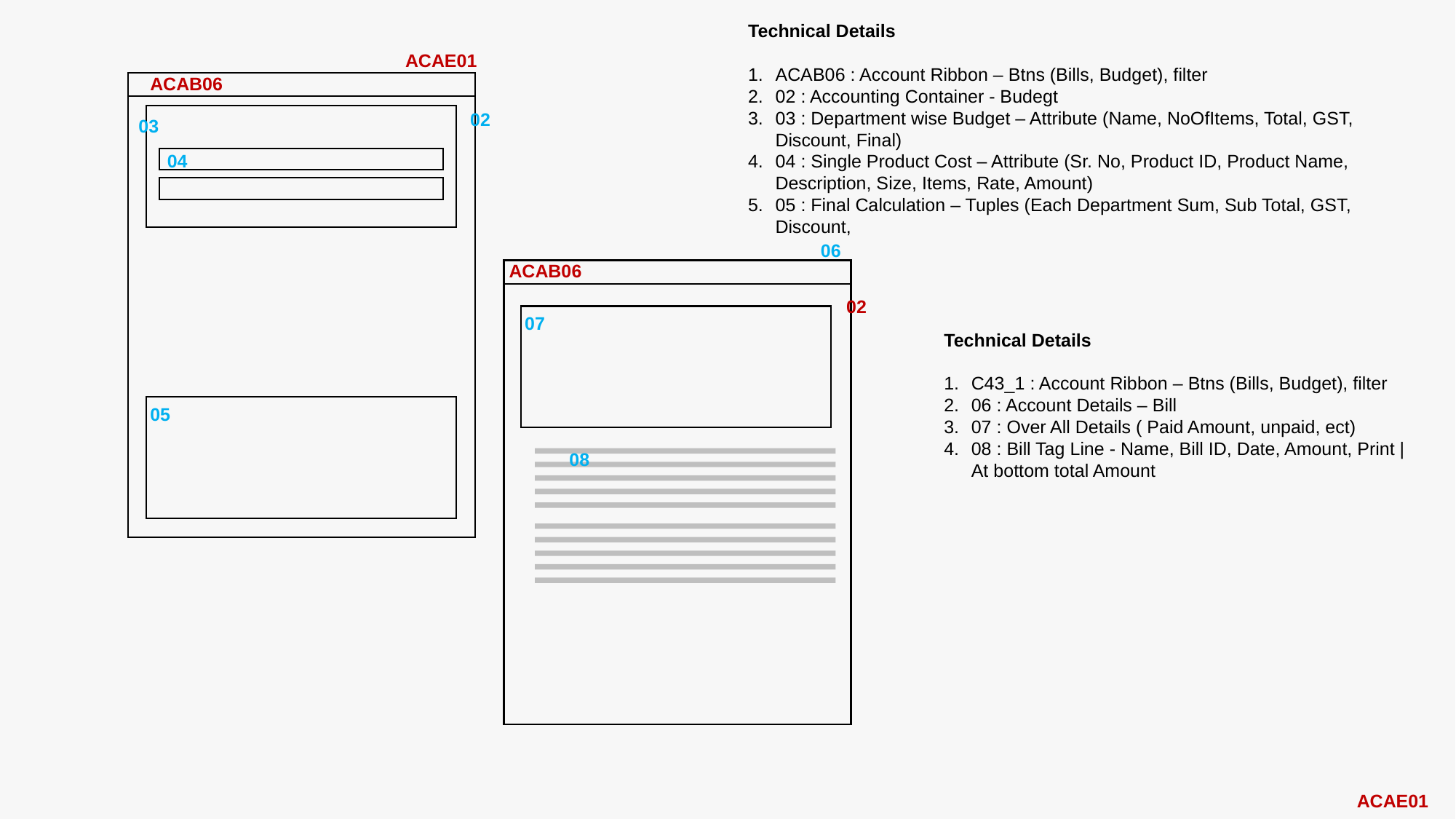

Technical Details

ACAB06 : Account Ribbon – Btns (Bills, Budget), filter
02 : Accounting Container - Budegt
03 : Department wise Budget – Attribute (Name, NoOfItems, Total, GST, Discount, Final)
04 : Single Product Cost – Attribute (Sr. No, Product ID, Product Name, Description, Size, Items, Rate, Amount)
05 : Final Calculation – Tuples (Each Department Sum, Sub Total, GST, Discount,
ACAE01
ACAB06

02

03
04

06
ACAB06

02

07
Technical Details

C43_1 : Account Ribbon – Btns (Bills, Budget), filter
06 : Account Details – Bill
07 : Over All Details ( Paid Amount, unpaid, ect)
08 : Bill Tag Line - Name, Bill ID, Date, Amount, Print | At bottom total Amount

05
08

ACAE01